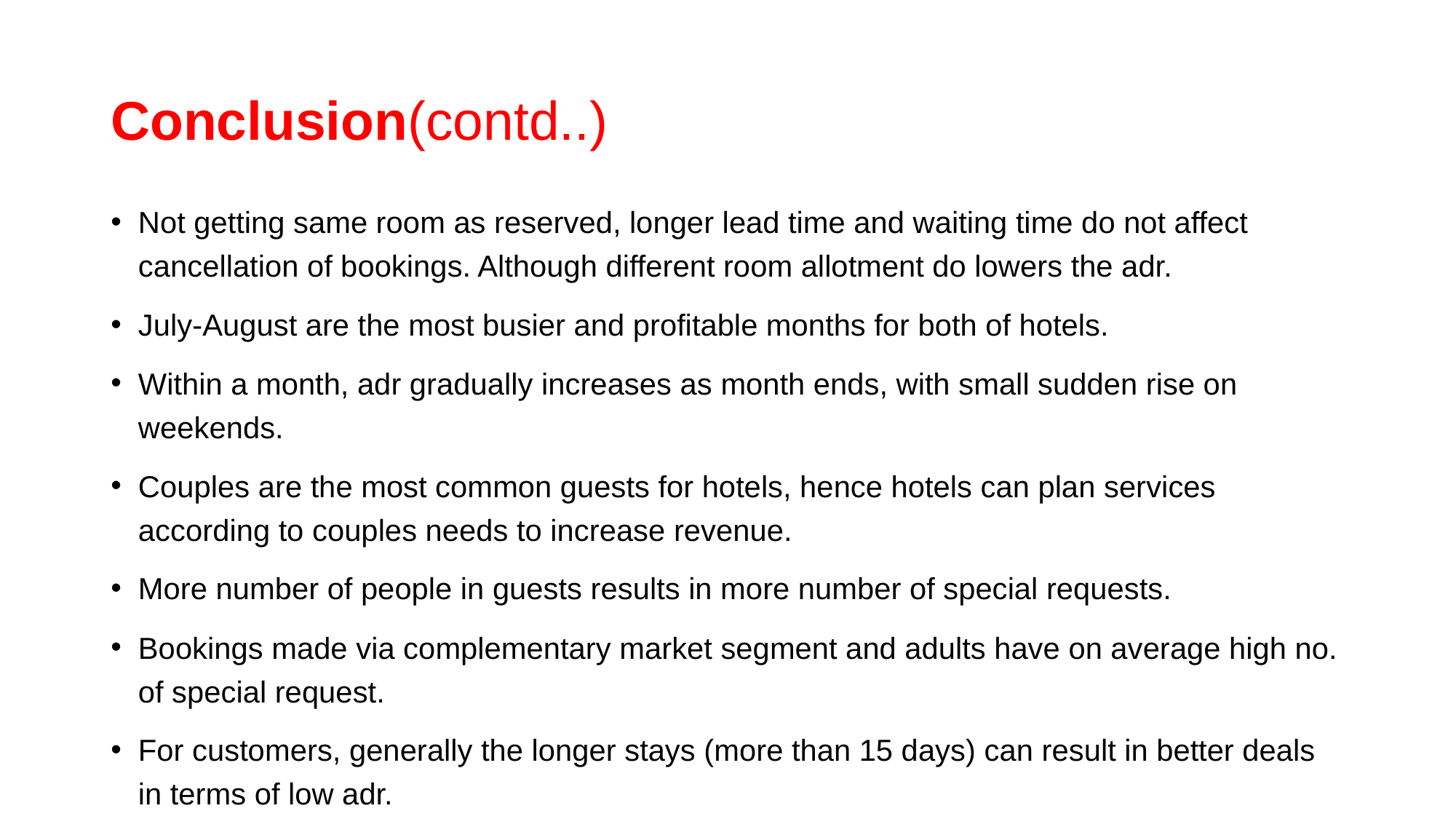

# Conclusion(contd..)
Not getting same room as reserved, longer lead time and waiting time do not affect cancellation of bookings. Although different room allotment do lowers the adr.
July-August are the most busier and profitable months for both of hotels.
Within a month, adr gradually increases as month ends, with small sudden rise on weekends.
Couples are the most common guests for hotels, hence hotels can plan services according to couples needs to increase revenue.
More number of people in guests results in more number of special requests.
Bookings made via complementary market segment and adults have on average high no. of special request.
For customers, generally the longer stays (more than 15 days) can result in better deals in terms of low adr.